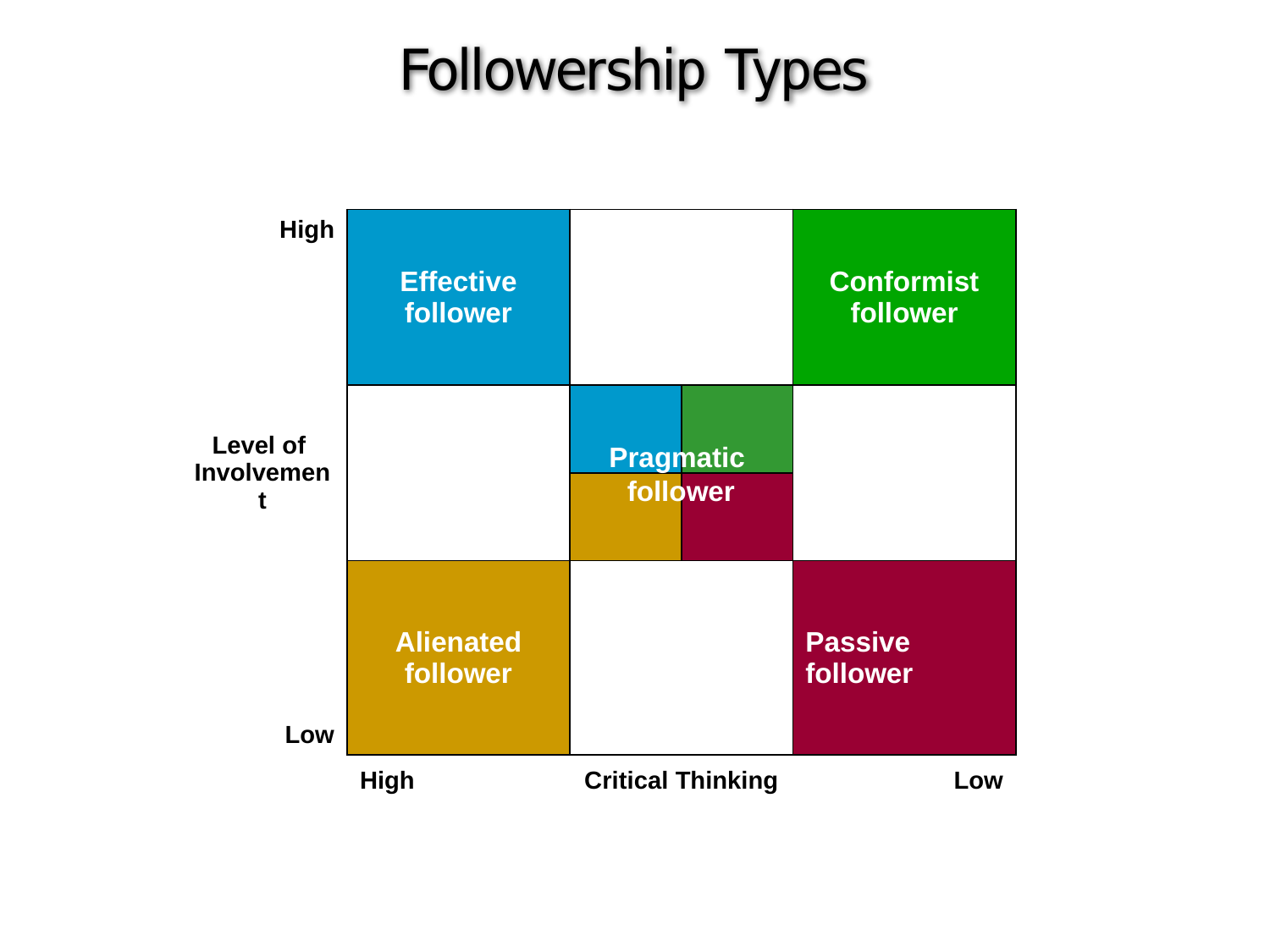

# Followership Types
| High | Effective follower |  |  | Conformist follower |
| --- | --- | --- | --- | --- |
| Level of Involvement |  |  |  |  |
|  |  |  |  |  |
| Low | Alienated follower |  |  | Passive follower |
|  | High | Critical Thinking |  | Low |
Pragmatic
follower